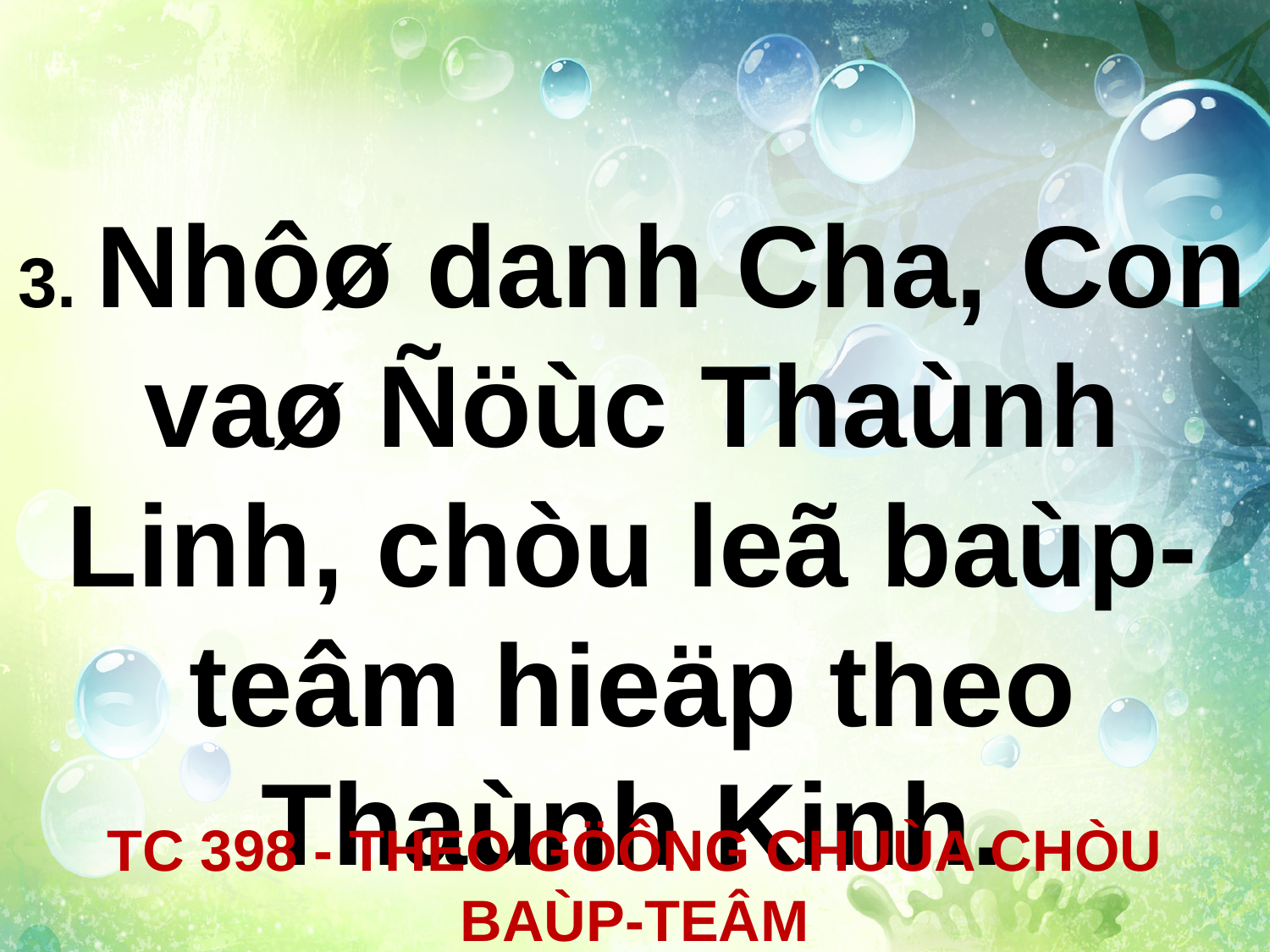

3. Nhôø danh Cha, Con vaø Ñöùc Thaùnh Linh, chòu leã baùp-teâm hieäp theo Thaùnh Kinh.
TC 398 - THEO GÖÔNG CHUÙA CHÒU BAÙP-TEÂM